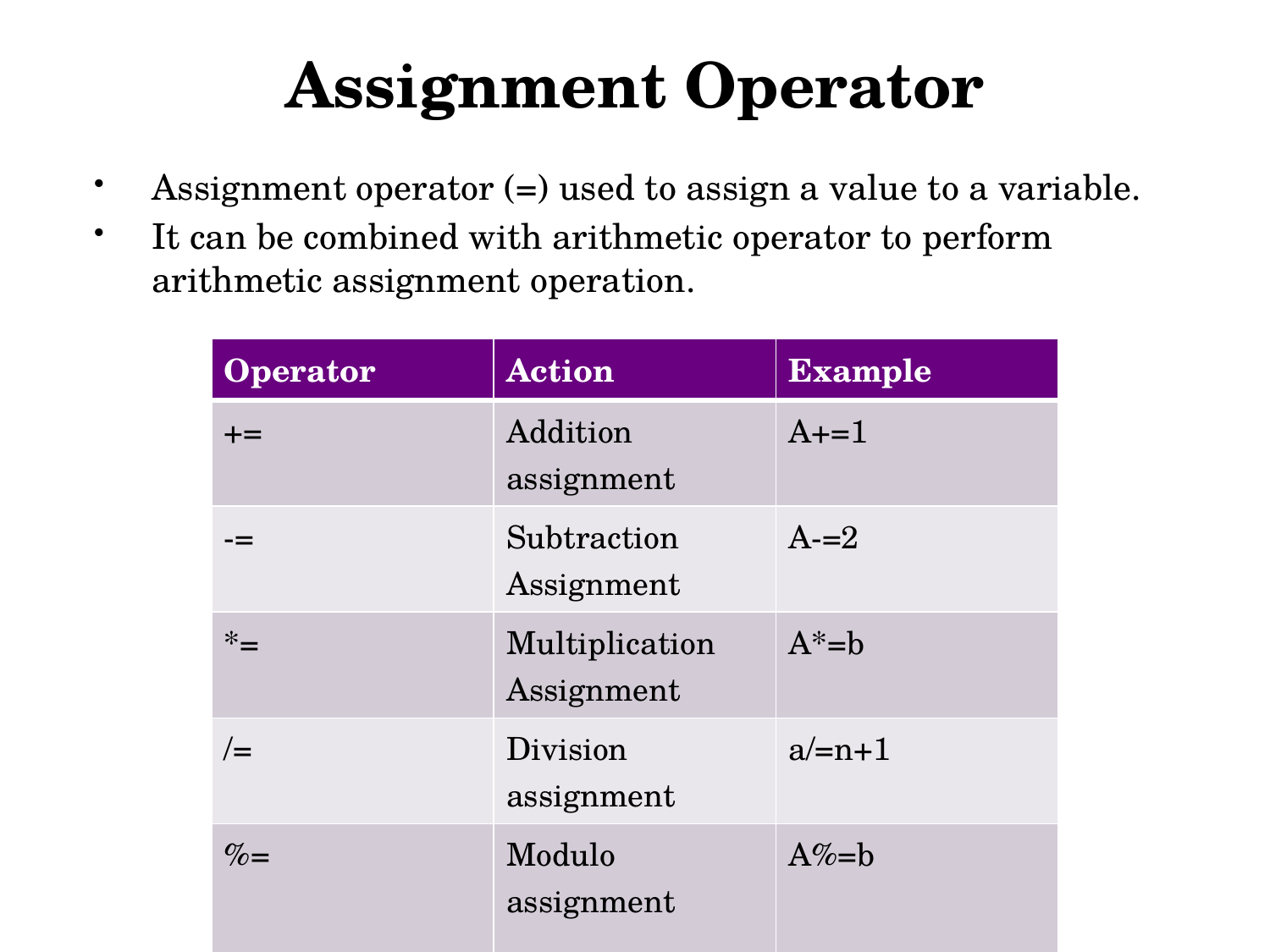

# Assignment Operator
Assignment operator (=) used to assign a value to a variable.
It can be combined with arithmetic operator to perform arithmetic assignment operation.

| Operator | Action | Example |
| --- | --- | --- |
| += | Addition assignment | A+=1 |
| -= | Subtraction Assignment | A-=2 |
| \*= | Multiplication Assignment | A\*=b |
| /= | Division assignment | a/=n+1 |
| %= | Modulo assignment | A%=b |